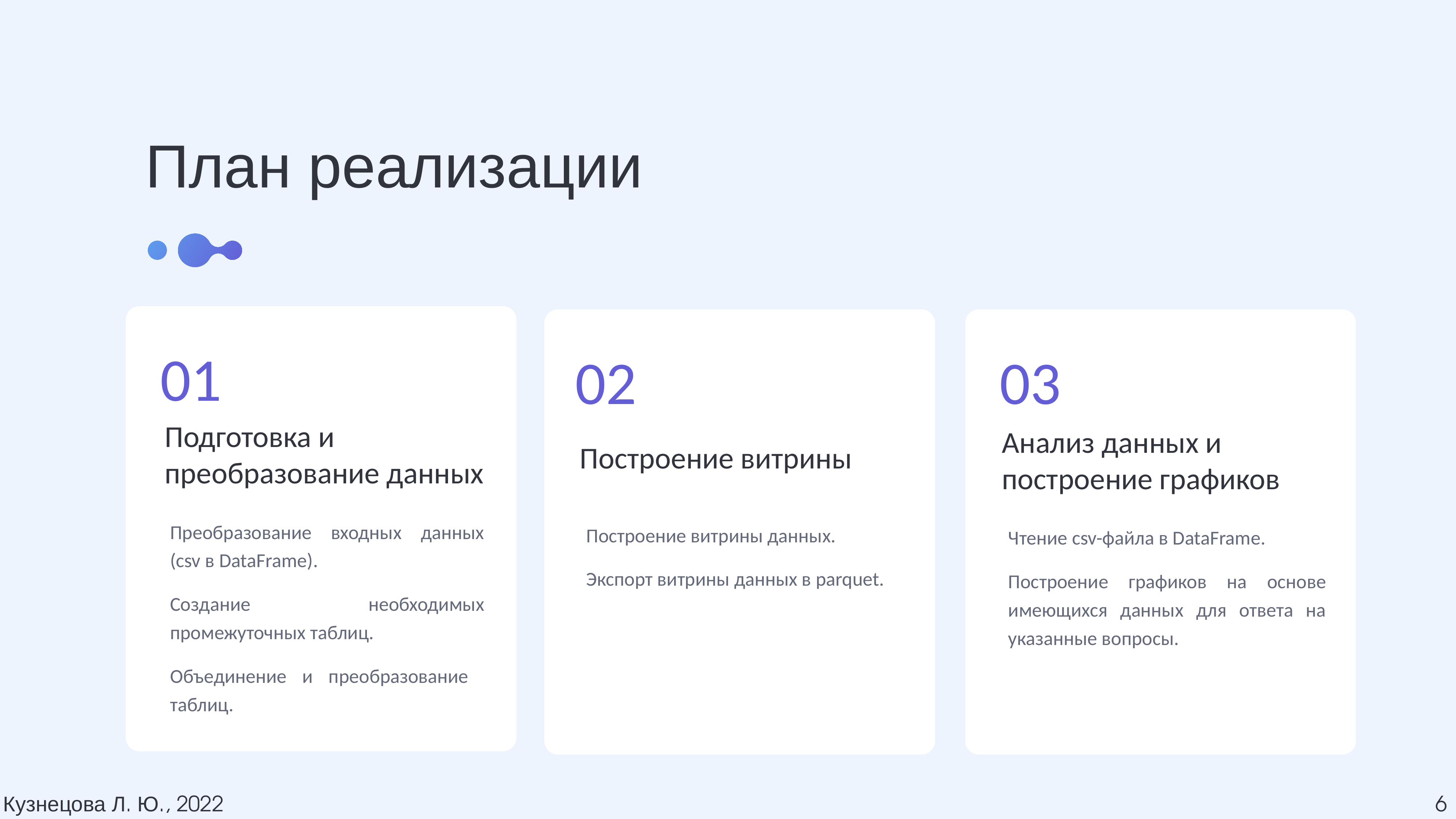

План реализации

01
02
03
Подготовка и преобразование данных
Анализ данных и построение графиков
Построение витрины
Преобразование входных данных (csv в DataFrame).
Создание необходимых промежуточных таблиц.
Объединение и преобразование  таблиц.
Построение витрины данных.
Экспорт витрины данных в parquet.
Чтение csv-файла в DataFrame.
Построение графиков на основе имеющихся данных для ответа на указанные вопросы.
Кузнецова Л. Ю., 2022
6